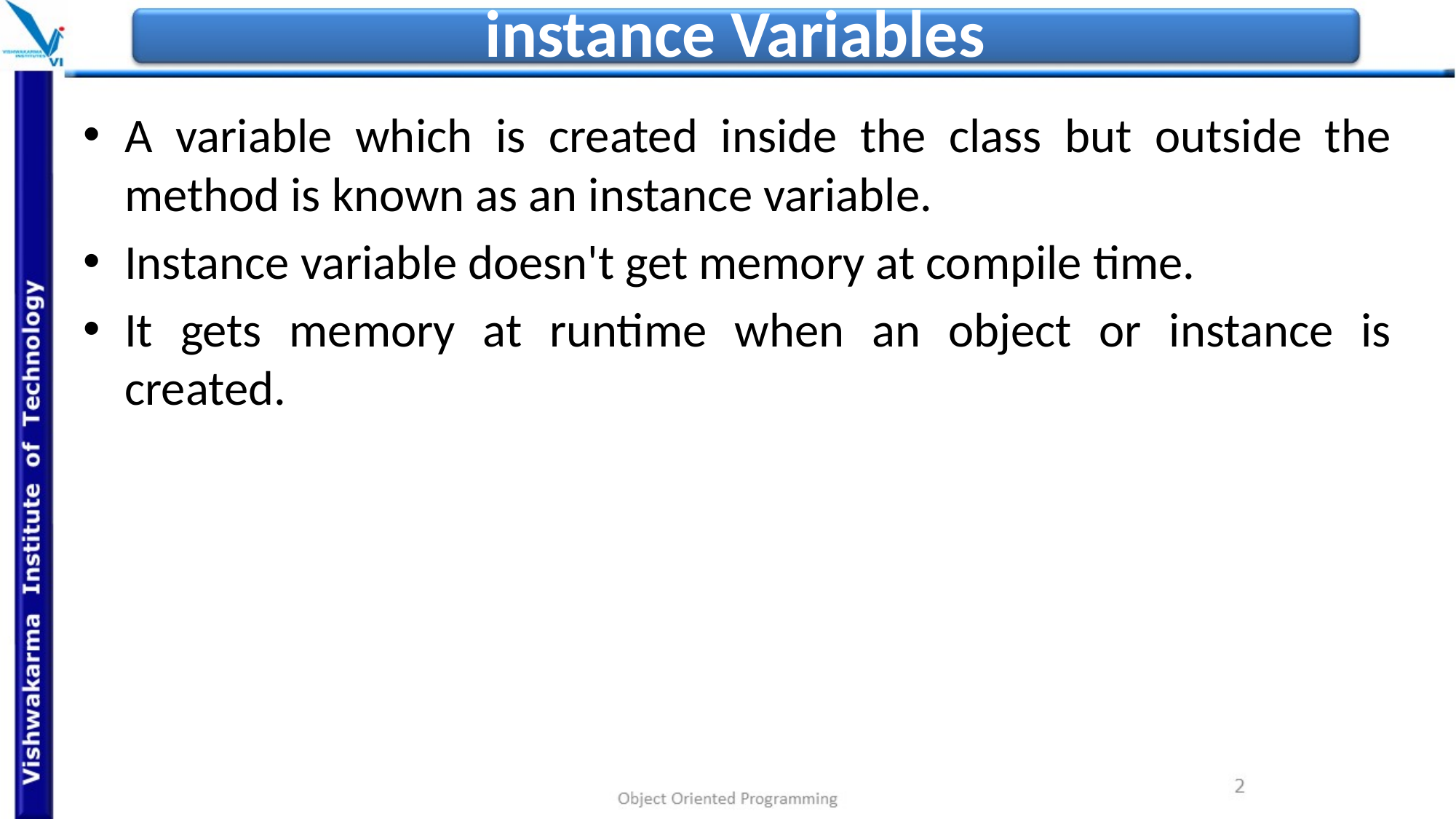

# instance Variables
A variable which is created inside the class but outside the method is known as an instance variable.
Instance variable doesn't get memory at compile time.
It gets memory at runtime when an object or instance is created.